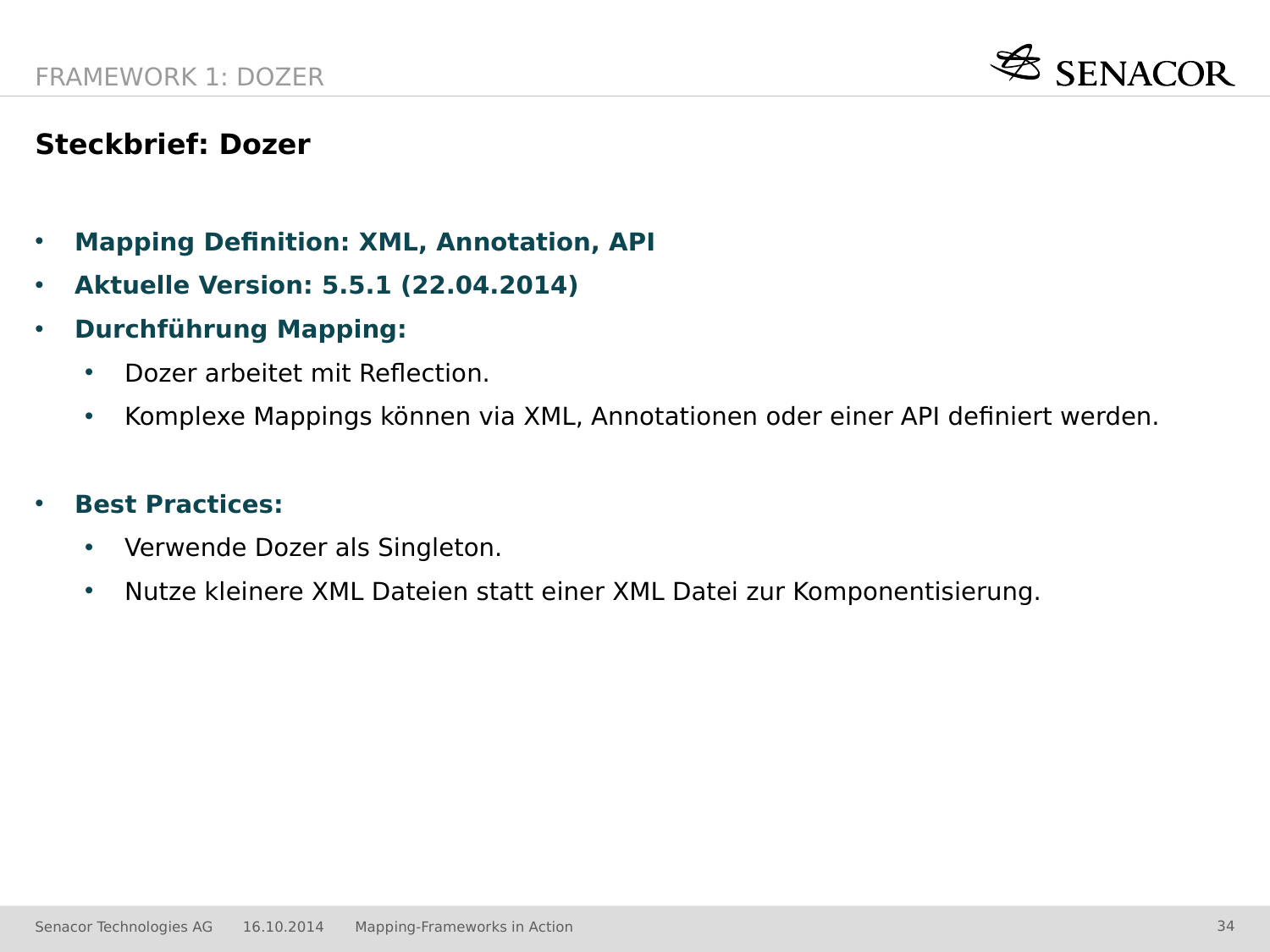

Framework 1: Dozer
# Steckbrief: Dozer
Mapping Definition: XML, Annotation, API
Aktuelle Version: 5.5.1 (22.04.2014)
Durchführung Mapping:
Dozer arbeitet mit Reflection.
Komplexe Mappings können via XML, Annotationen oder einer API definiert werden.

Best Practices:
Verwende Dozer als Singleton.
Nutze kleinere XML Dateien statt einer XML Datei zur Komponentisierung.

16.10.2014
Mapping-Frameworks in Action
34